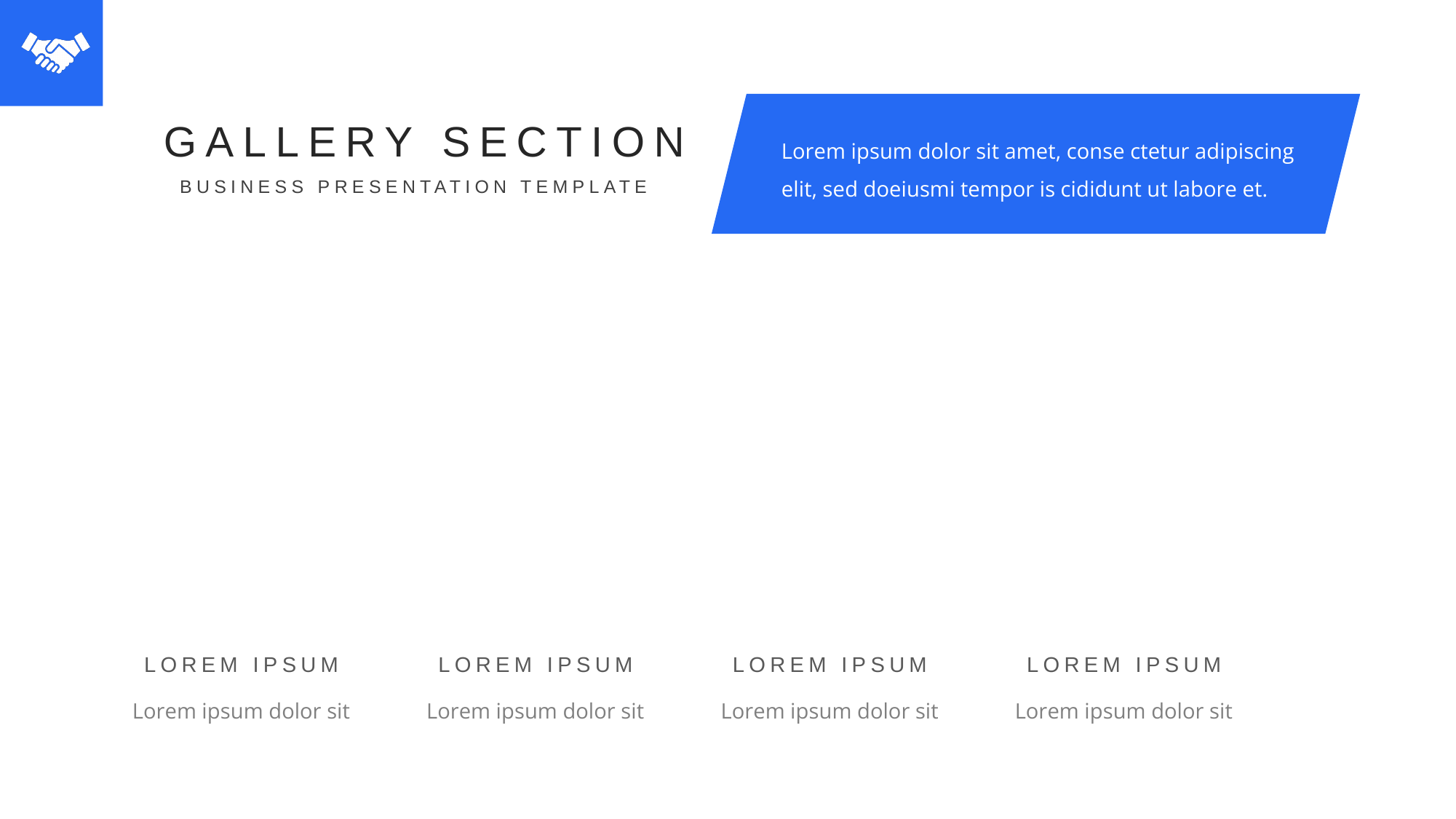

GALLERY SECTION
Lorem ipsum dolor sit amet, conse ctetur adipiscing elit, sed doeiusmi tempor is cididunt ut labore et.
BUSINESS PRESENTATION TEMPLATE

LOREM IPSUM
LOREM IPSUM
LOREM IPSUM
LOREM IPSUM
Lorem ipsum dolor sit
Lorem ipsum dolor sit
Lorem ipsum dolor sit
Lorem ipsum dolor sit